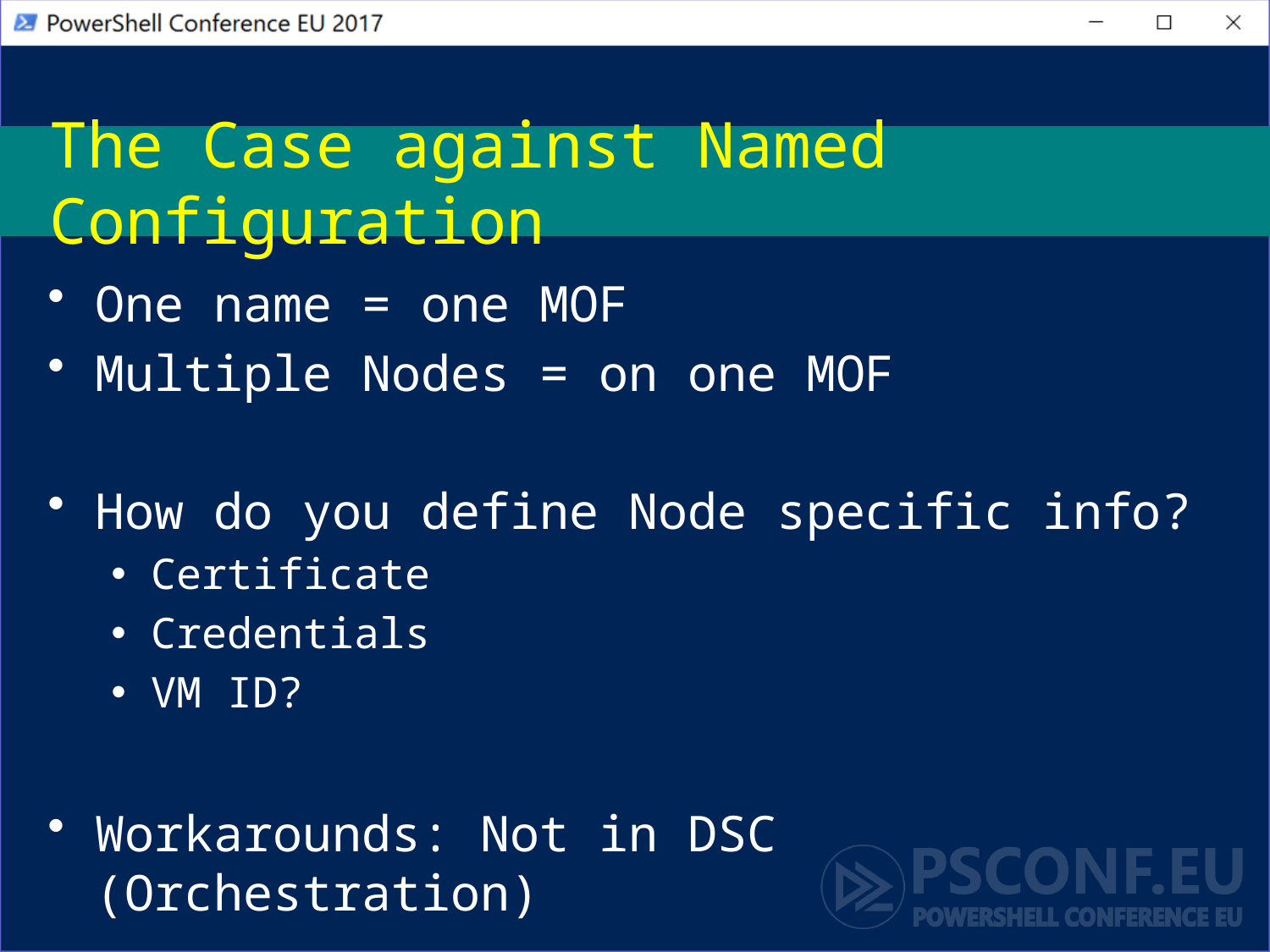

# The Case against Named Configuration
One name = one MOF
Multiple Nodes = on one MOF

How do you define Node specific info?
Certificate
Credentials
VM ID?

Workarounds: Not in DSC (Orchestration)